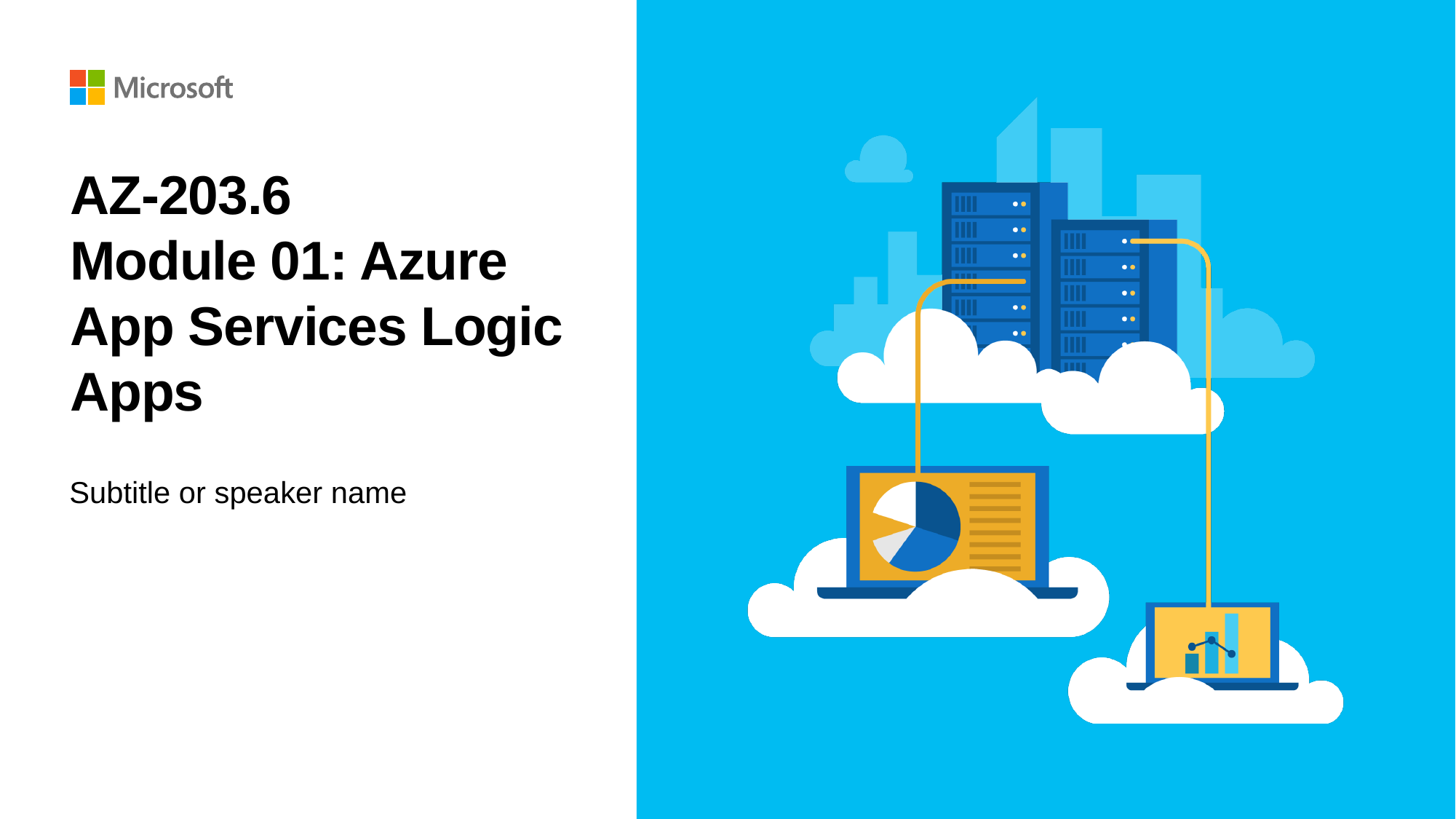

# AZ-203.6 Module 01: Azure App Services Logic Apps
Subtitle or speaker name